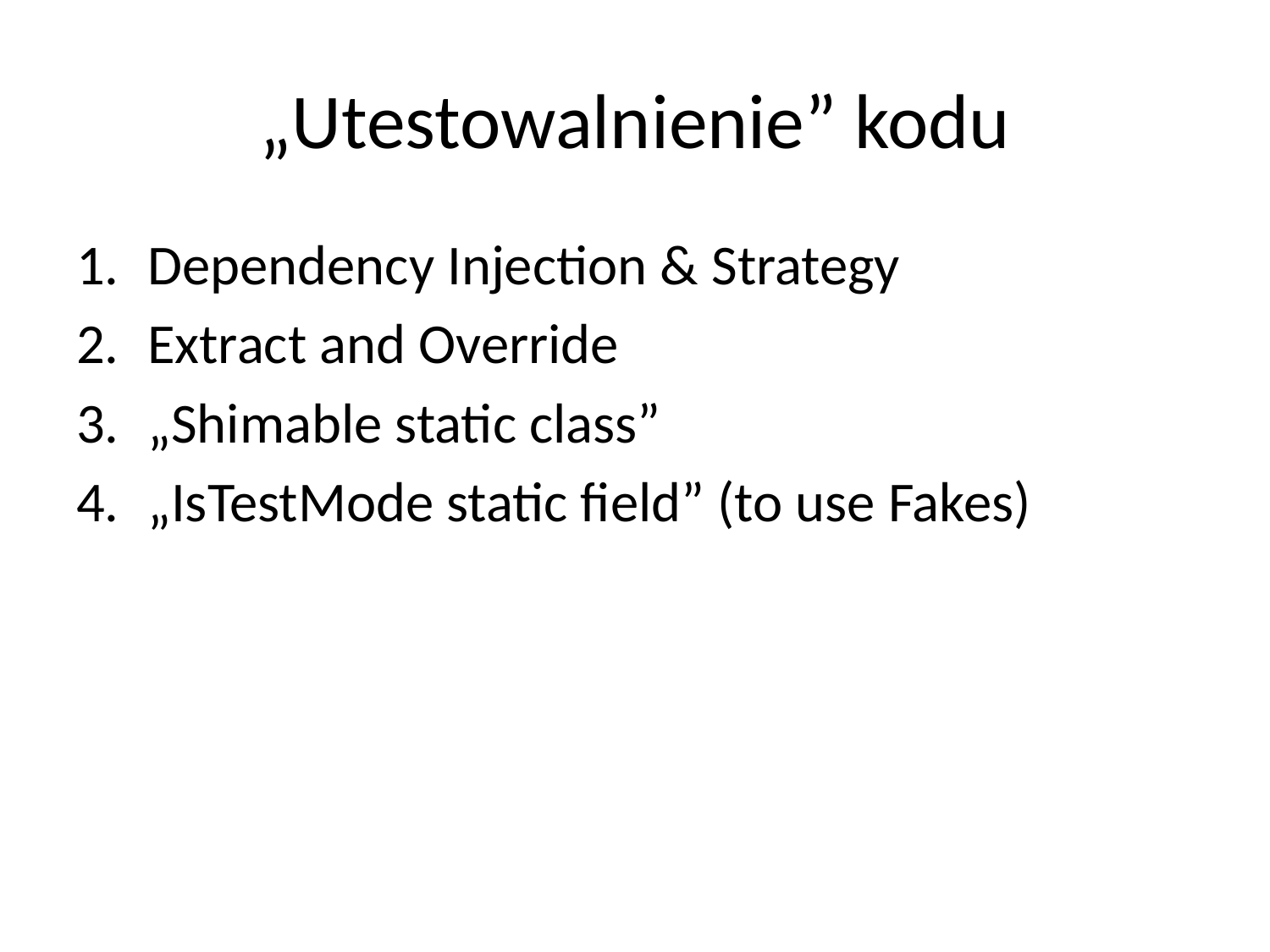

# „Utestowalnienie” kodu
Dependency Injection & Strategy
Extract and Override
„Shimable static class”
„IsTestMode static field” (to use Fakes)